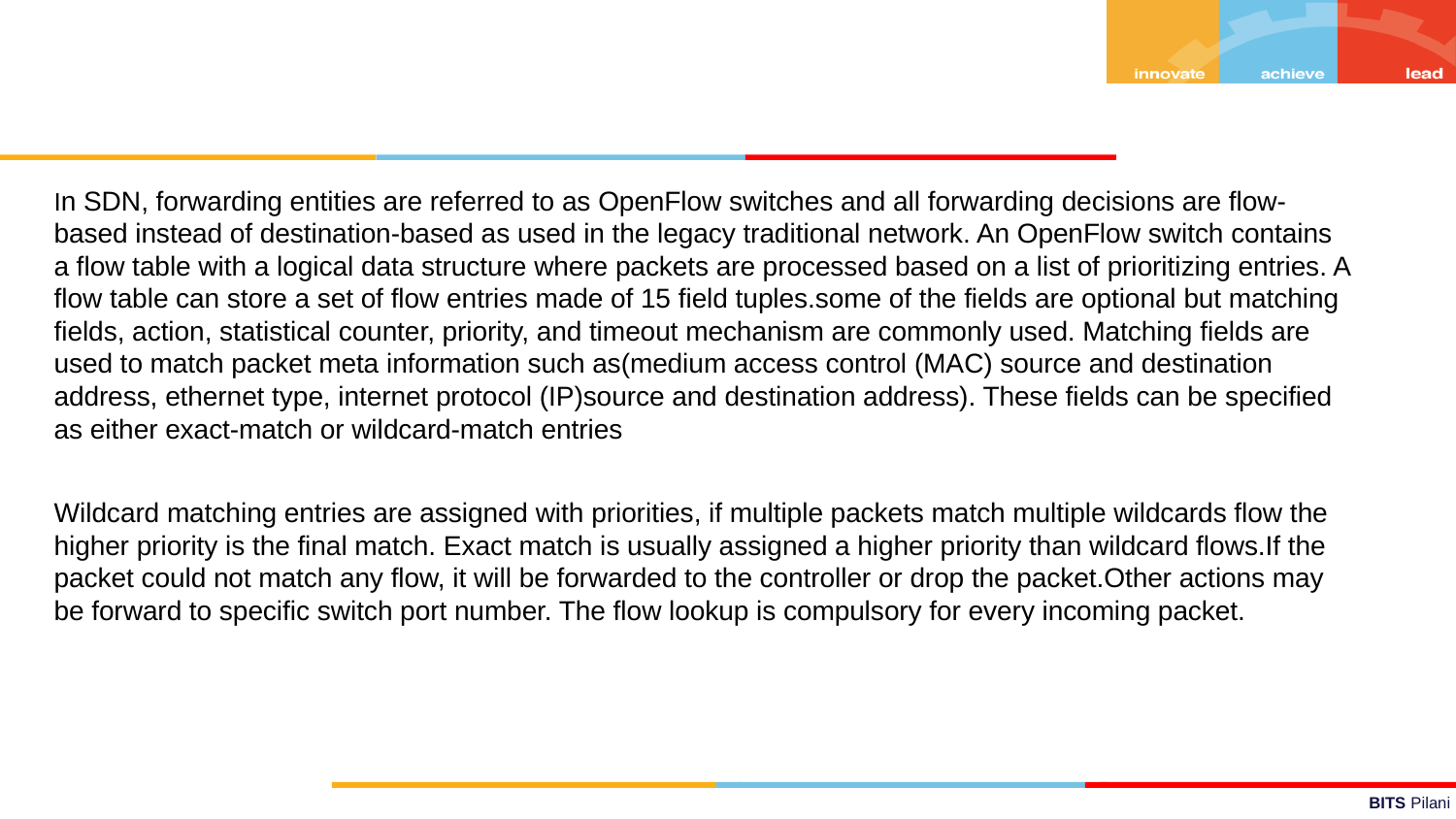

In SDN, forwarding entities are referred to as OpenFlow switches and all forwarding decisions are flow-based instead of destination-based as used in the legacy traditional network. An OpenFlow switch contains a flow table with a logical data structure where packets are processed based on a list of prioritizing entries. A flow table can store a set of flow entries made of 15 field tuples.some of the fields are optional but matching fields, action, statistical counter, priority, and timeout mechanism are commonly used. Matching fields are used to match packet meta information such as(medium access control (MAC) source and destination address, ethernet type, internet protocol (IP)source and destination address). These fields can be specified as either exact-match or wildcard-match entries

Wildcard matching entries are assigned with priorities, if multiple packets match multiple wildcards flow the higher priority is the final match. Exact match is usually assigned a higher priority than wildcard flows.If the packet could not match any flow, it will be forwarded to the controller or drop the packet.Other actions may be forward to specific switch port number. The flow lookup is compulsory for every incoming packet.